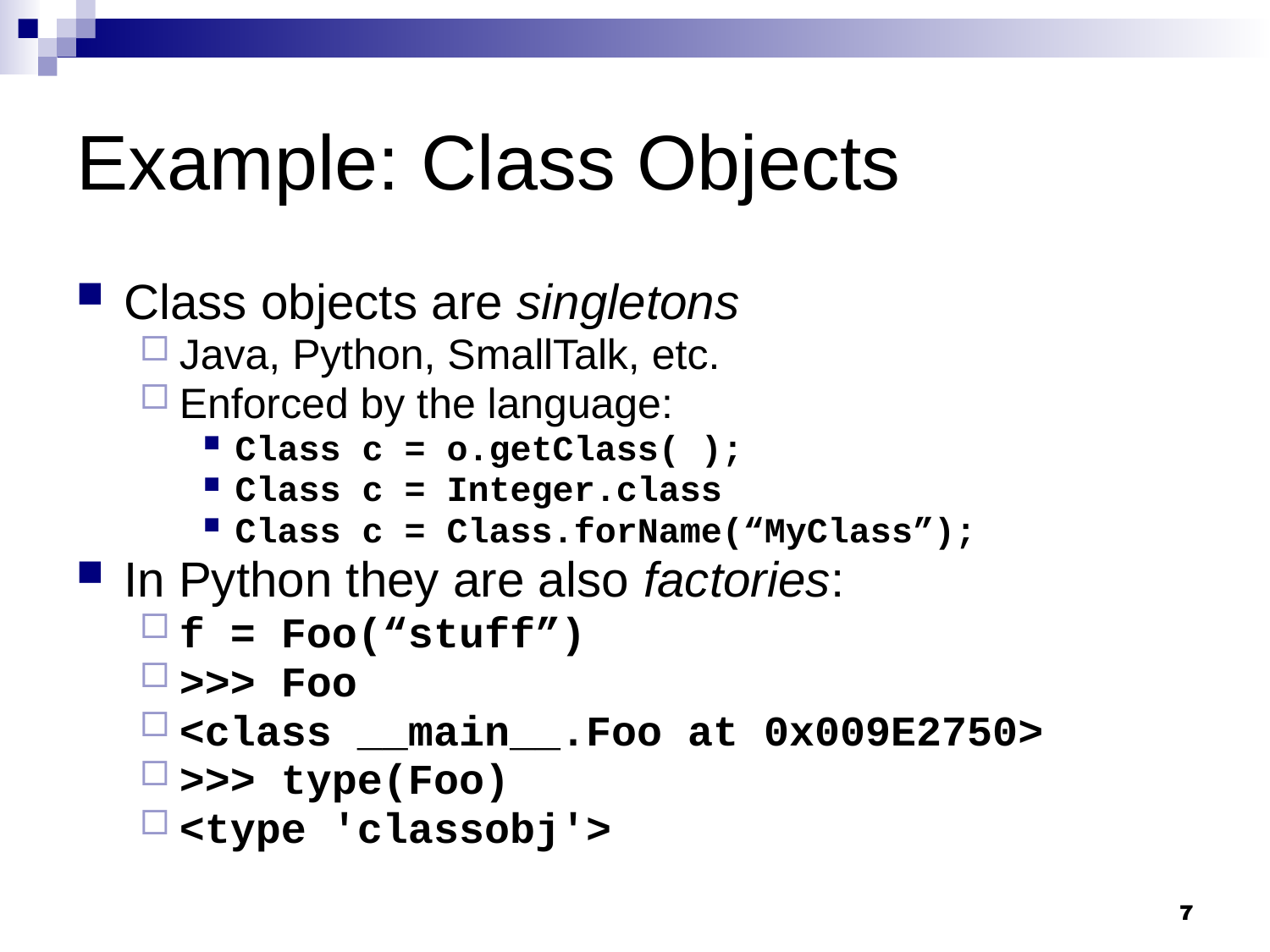

# Example: Class Objects
Class objects are singletons
Java, Python, SmallTalk, etc.
Enforced by the language:
Class c = o.getClass( );
Class c = Integer.class
Class c = Class.forName(“MyClass”);
In Python they are also factories:
f = Foo(“stuff”)
>>> Foo
<class __main__.Foo at 0x009E2750>
>>> type(Foo)
<type 'classobj'>
7